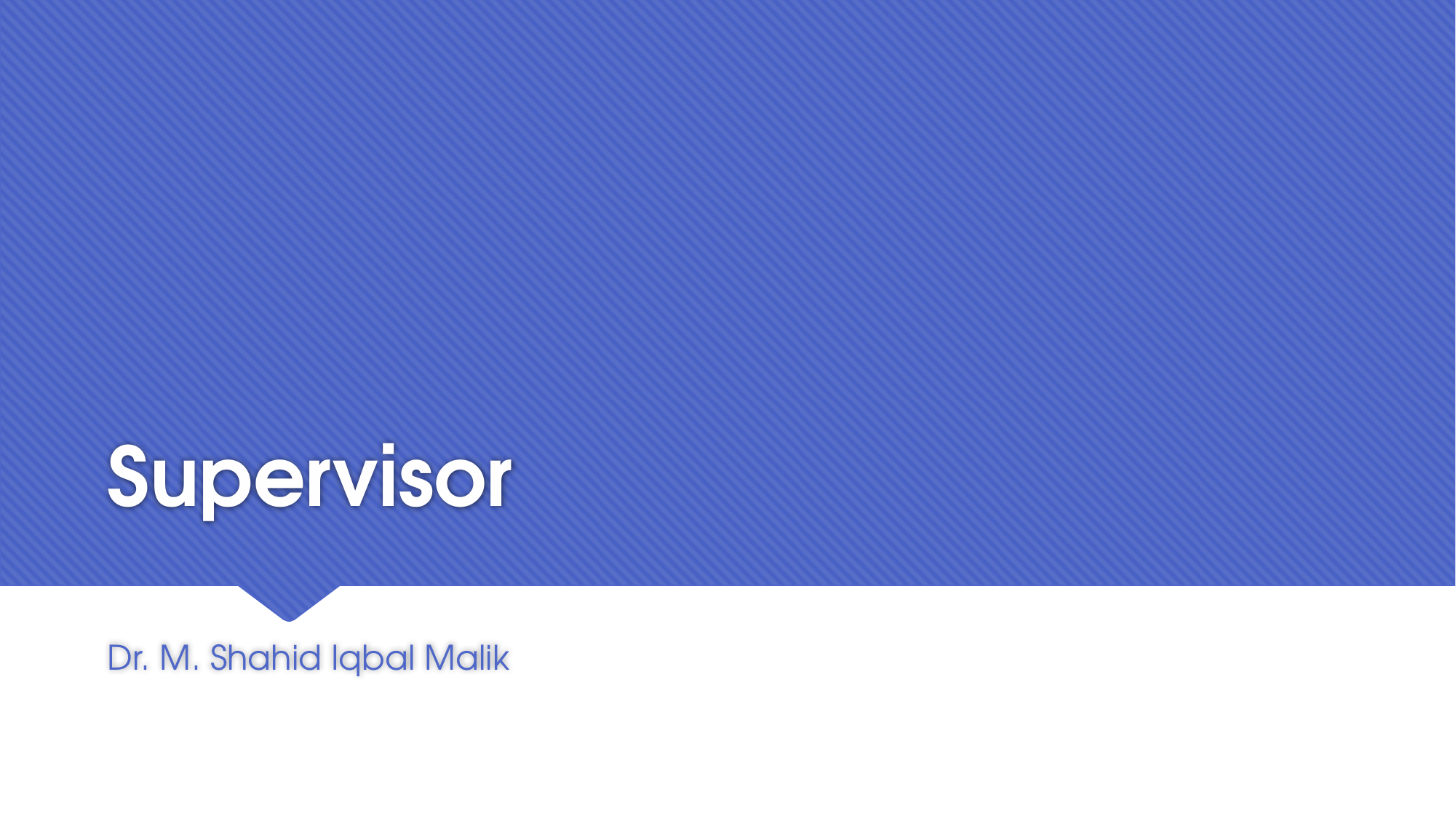

# Supervisor
Dr. M. Shahid Iqbal Malik